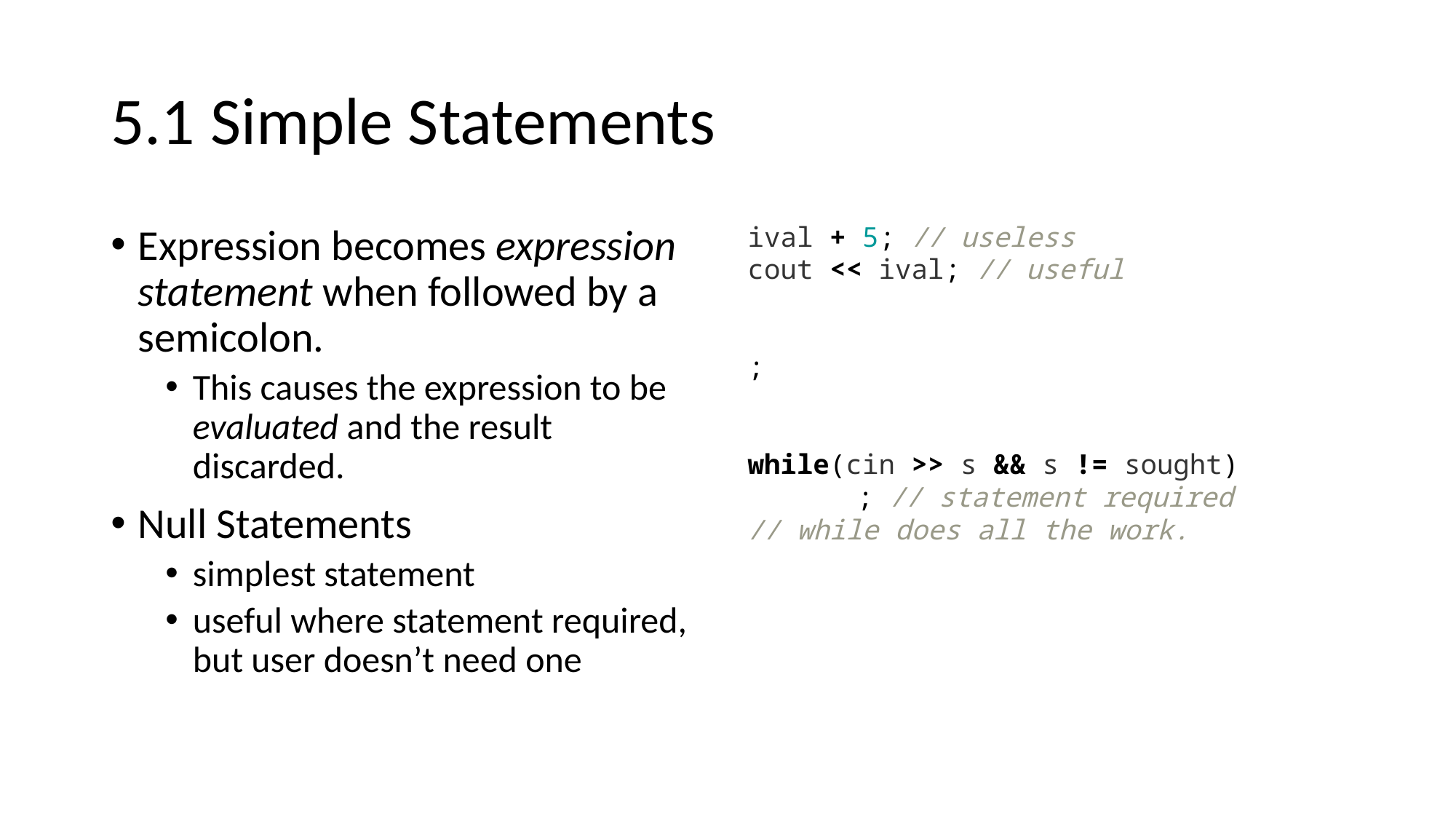

# 5.1 Simple Statements
Expression becomes expression statement when followed by a semicolon.
This causes the expression to be evaluated and the result discarded.
Null Statements
simplest statement
useful where statement required, but user doesn’t need one
ival + 5; // useless
cout << ival; // useful

;

while(cin >> s && s != sought)
	; // statement required
// while does all the work.